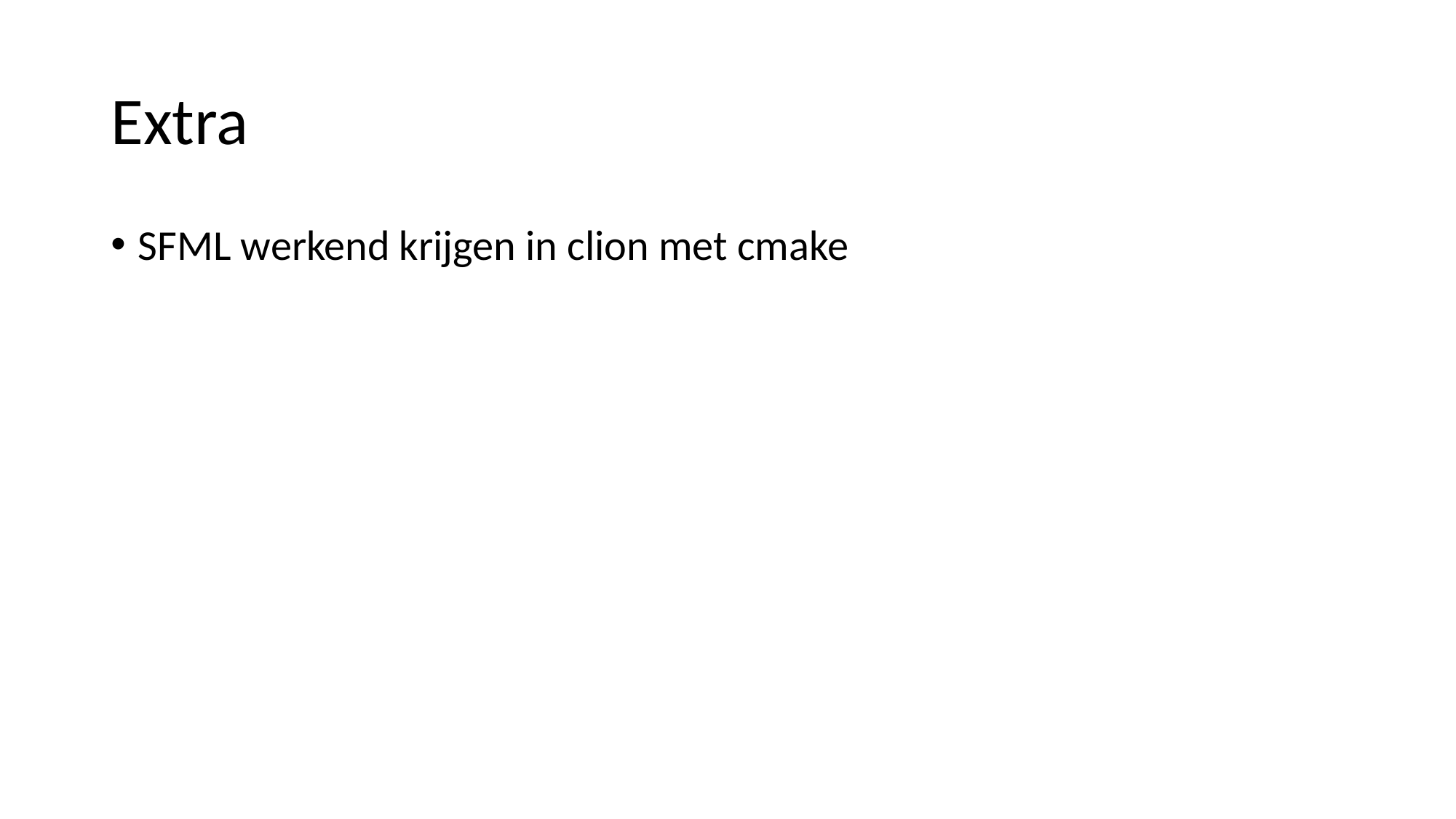

# Extra
SFML werkend krijgen in clion met cmake